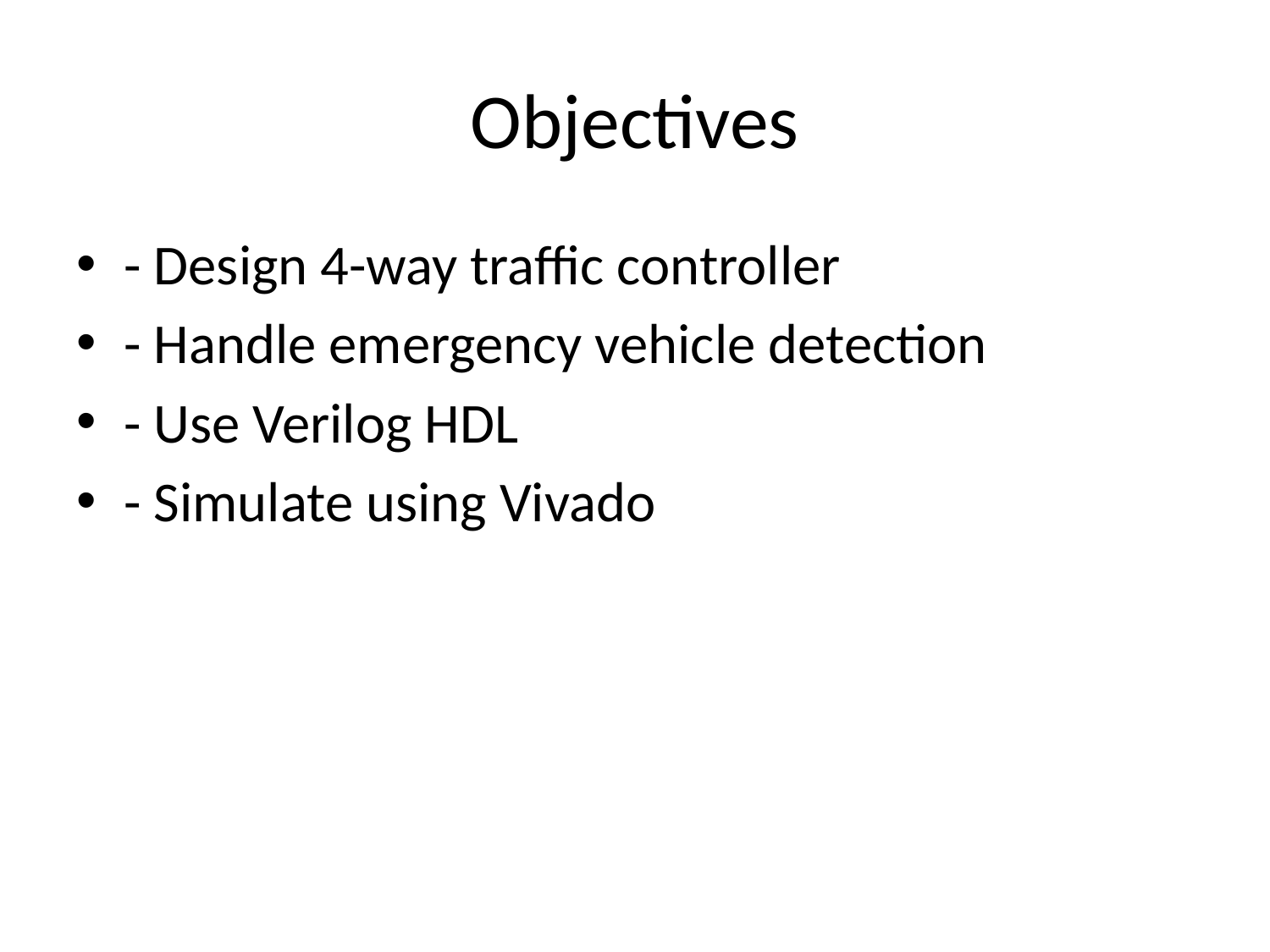

# Objectives
- Design 4-way traffic controller
- Handle emergency vehicle detection
- Use Verilog HDL
- Simulate using Vivado